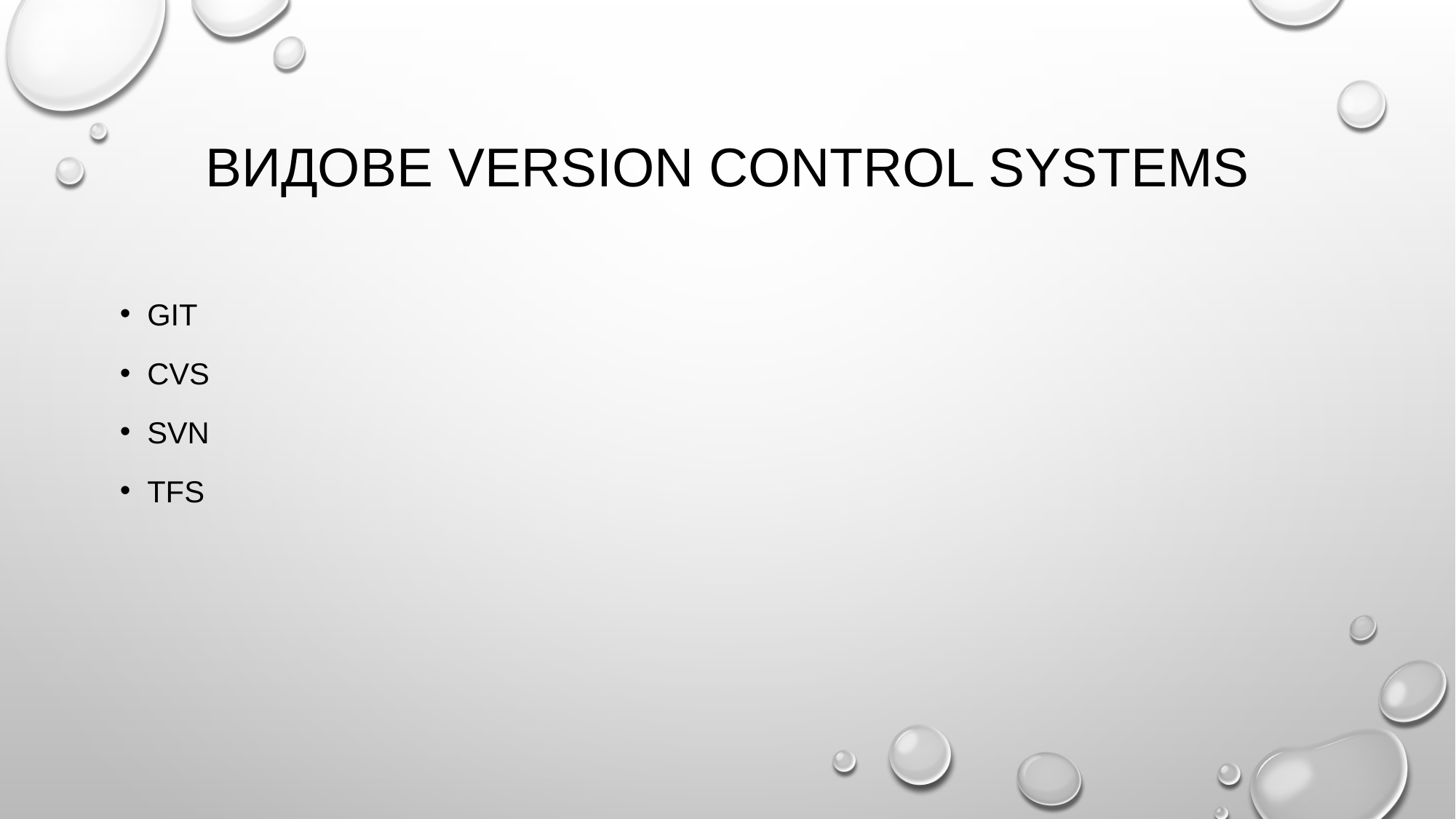

# Видове version control systems
Git
Cvs
Svn
tfs